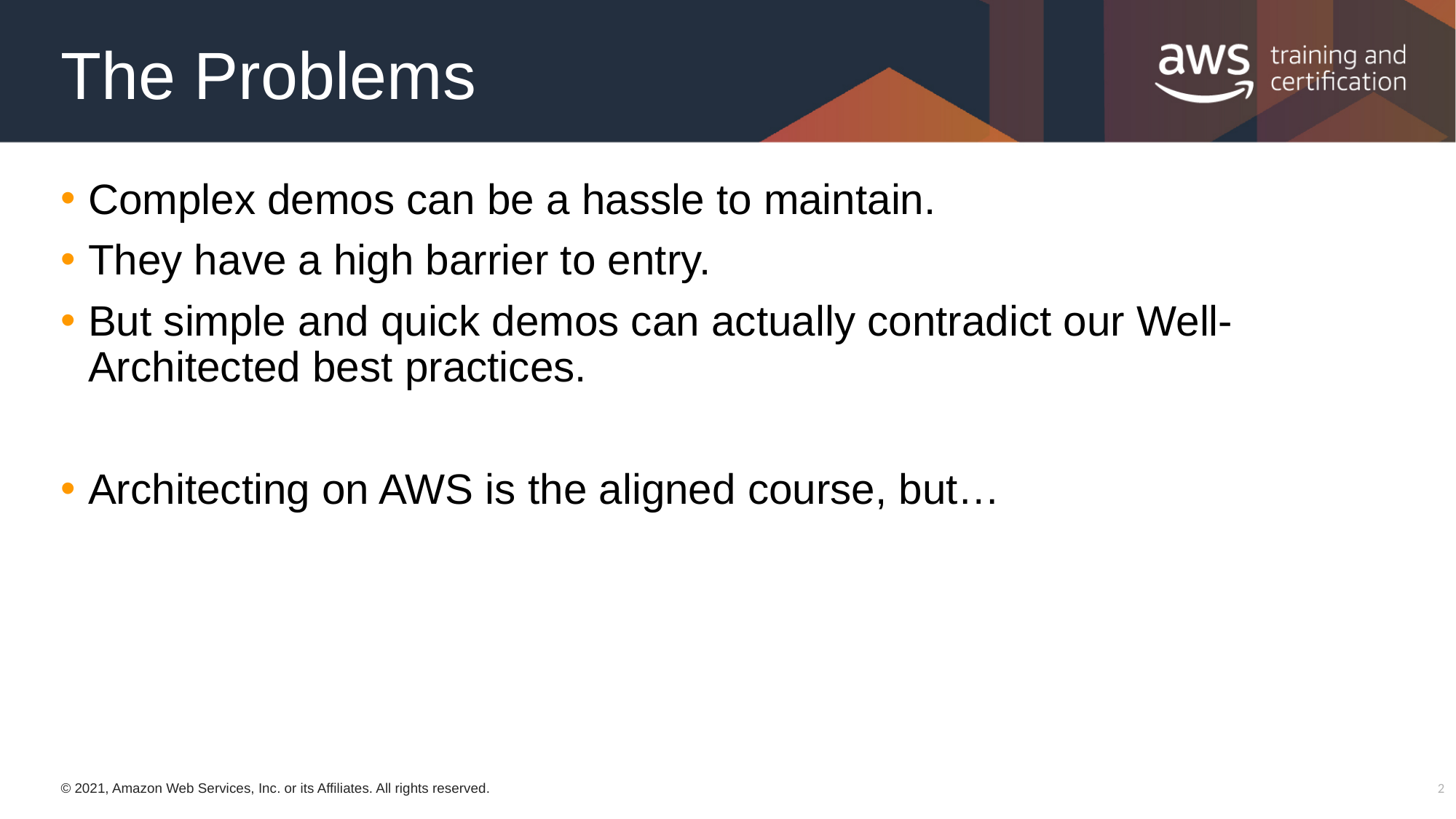

# The Problems
Complex demos can be a hassle to maintain.
They have a high barrier to entry.
But simple and quick demos can actually contradict our Well-Architected best practices.

Architecting on AWS is the aligned course, but…
2